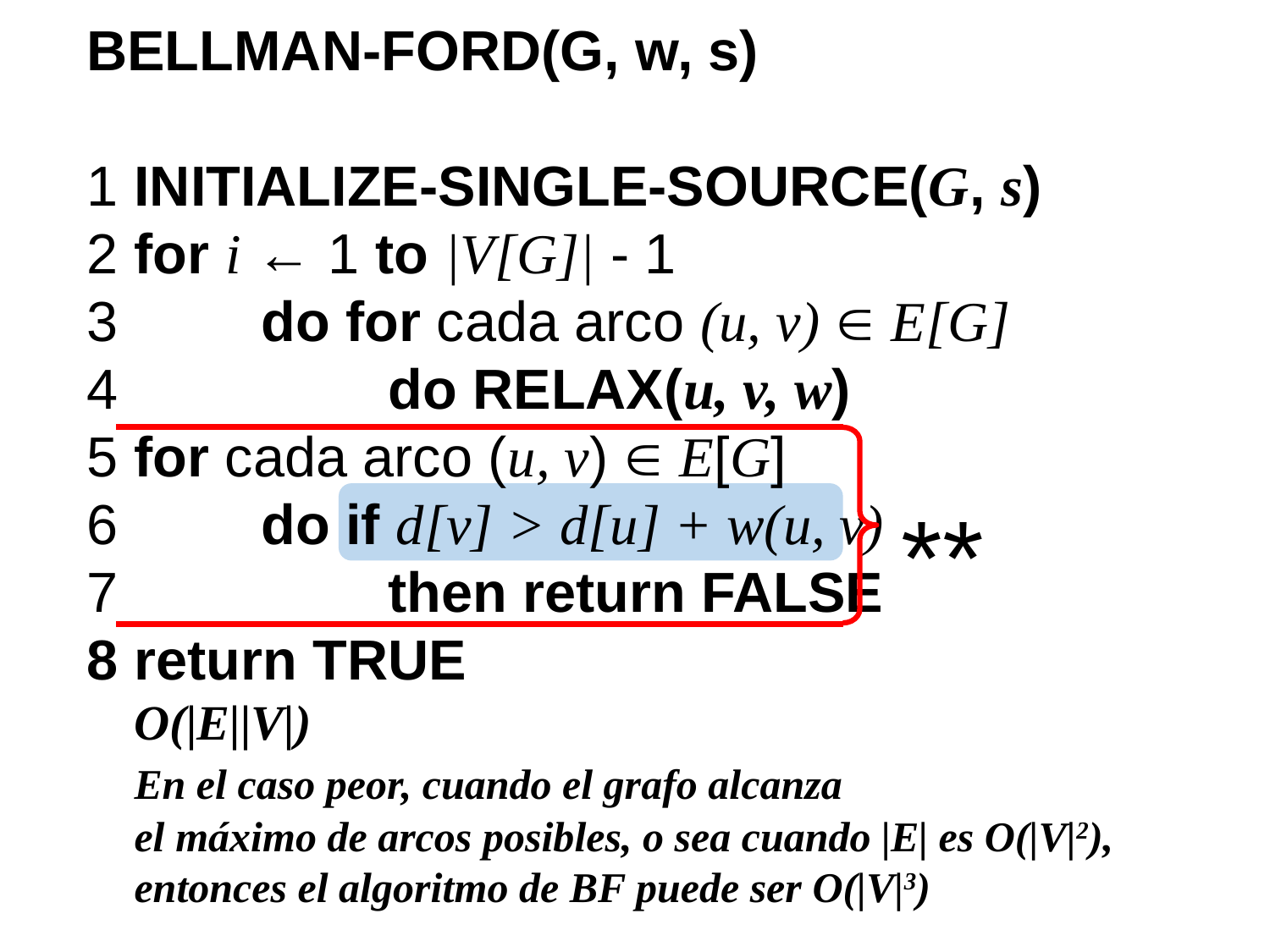

BELLMAN-FORD(G, w, s)

1	INITIALIZE-SINGLE-SOURCE(G, s)
2	for i ← 1 to |V[G]| - 1
3		do for cada arco (u, v) ∈ E[G]
4			do RELAX(u, v, w)
5	for cada arco (u, v) ∈ E[G]
6		do if d[v] > d[u] + w(u, v)
7			then return FALSE
return TRUE
	O(|E||V|)
	En el caso peor, cuando el grafo alcanza
	el máximo de arcos posibles, o sea cuando |E| es O(|V|2), entonces el algoritmo de BF puede ser O(|V|3)

**